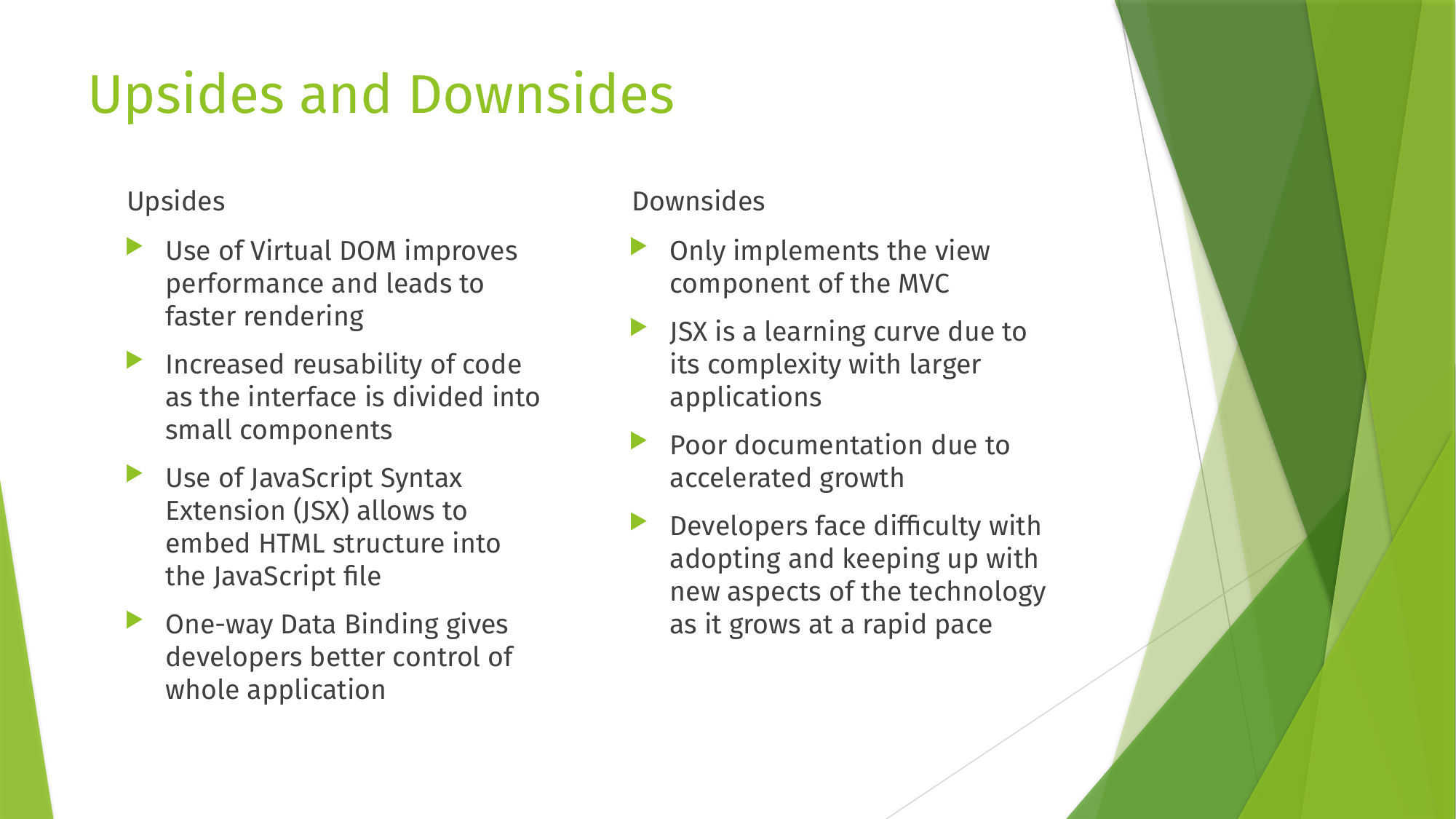

# Upsides and Downsides
Downsides
Upsides
Only implements the view component of the MVC
JSX is a learning curve due to its complexity with larger applications
Poor documentation due to accelerated growth
Developers face difficulty with adopting and keeping up with new aspects of the technology as it grows at a rapid pace

Use of Virtual DOM improves performance and leads to faster rendering
Increased reusability of code as the interface is divided into small components
Use of JavaScript Syntax Extension (JSX) allows to embed HTML structure into the JavaScript file
One-way Data Binding gives developers better control of whole application